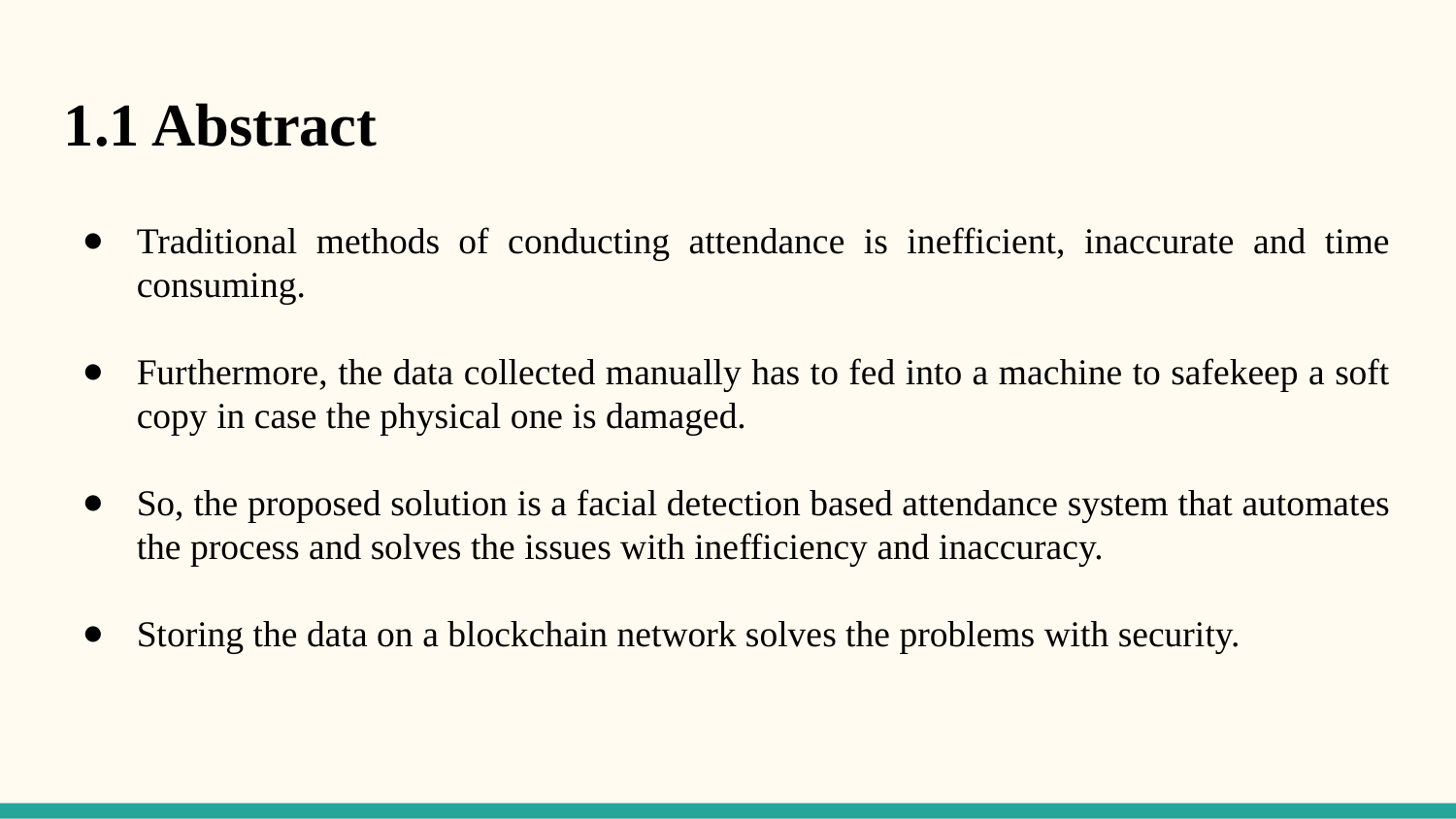

1.1 Abstract

Traditional methods of conducting attendance is inefficient, inaccurate and time consuming.

Furthermore, the data collected manually has to fed into a machine to safekeep a soft copy in case the physical one is damaged.

So, the proposed solution is a facial detection based attendance system that automates the process and solves the issues with inefficiency and inaccuracy.

Storing the data on a blockchain network solves the problems with security.